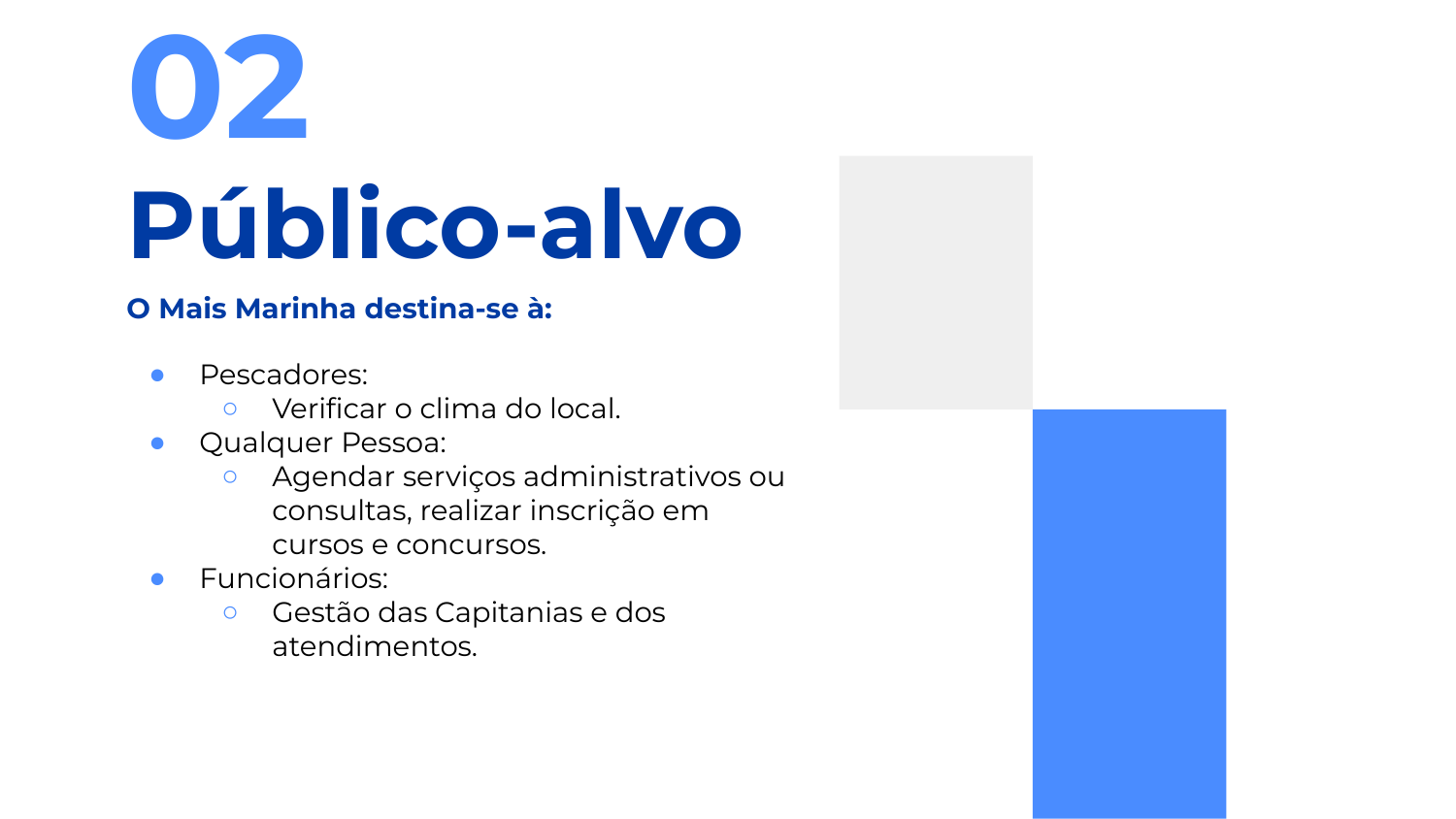

02
# Público-alvo
O Mais Marinha destina-se à:
Pescadores:
Verificar o clima do local.
Qualquer Pessoa:
Agendar serviços administrativos ou consultas, realizar inscrição em cursos e concursos.
Funcionários:
Gestão das Capitanias e dos atendimentos.